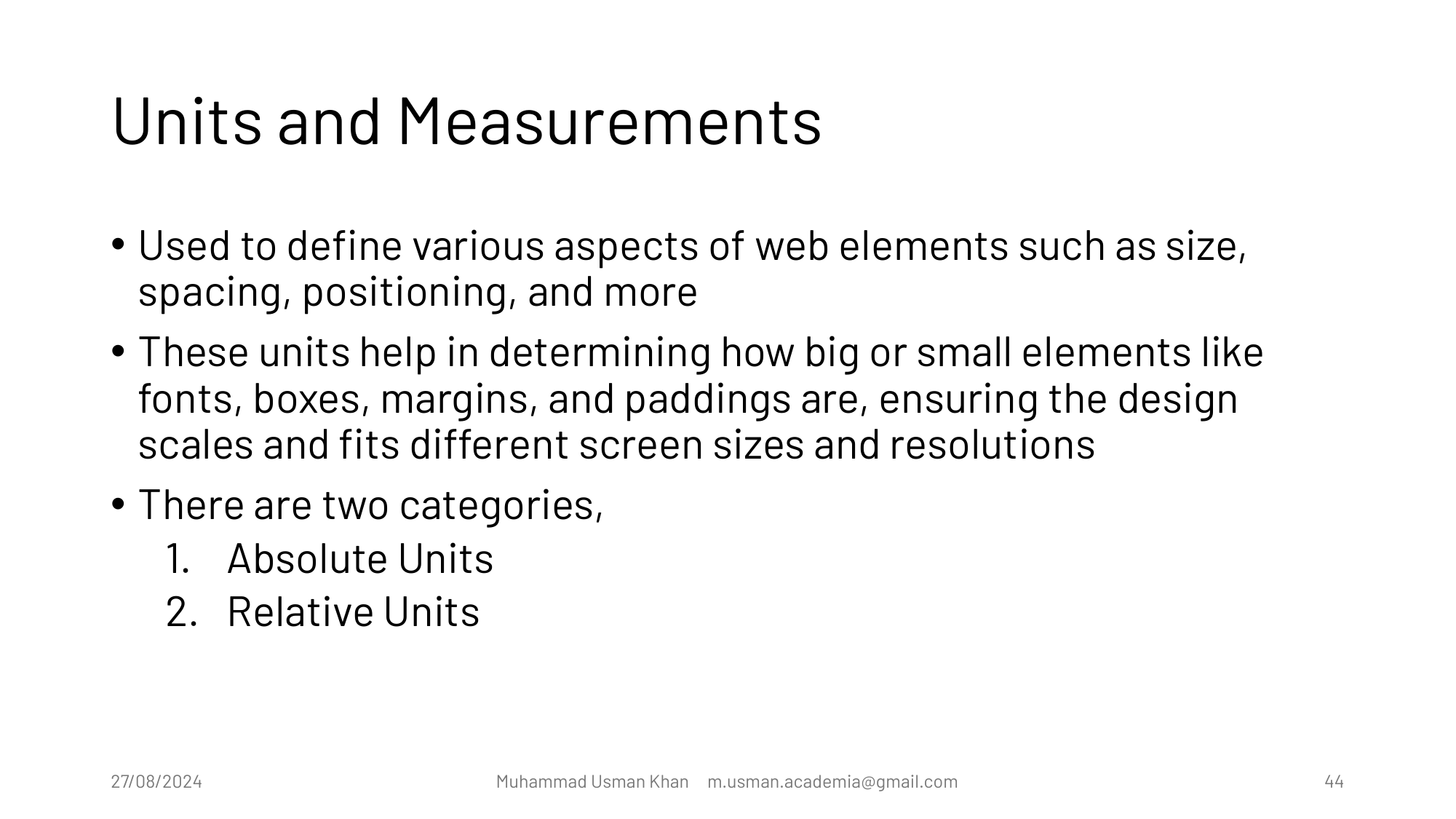

# Units and Measurements
Used to define various aspects of web elements such as size, spacing, positioning, and more
These units help in determining how big or small elements like fonts, boxes, margins, and paddings are, ensuring the design scales and fits different screen sizes and resolutions
There are two categories,
Absolute Units
Relative Units
27/08/2024
Muhammad Usman Khan     m.usman.academia@gmail.com
44